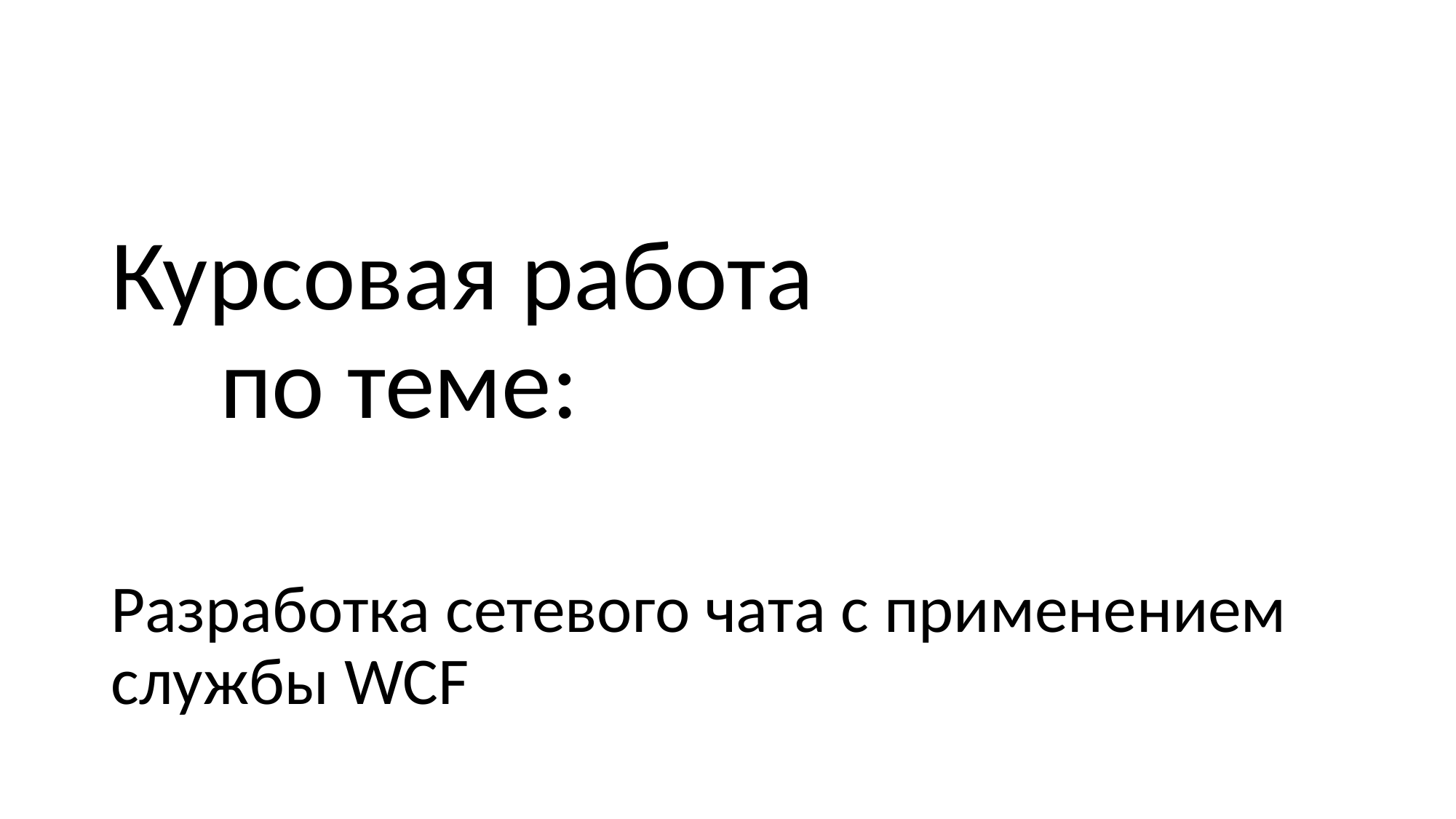

Курсовая работа
	по теме:
Разработка сетевого чата с применением службы WCF